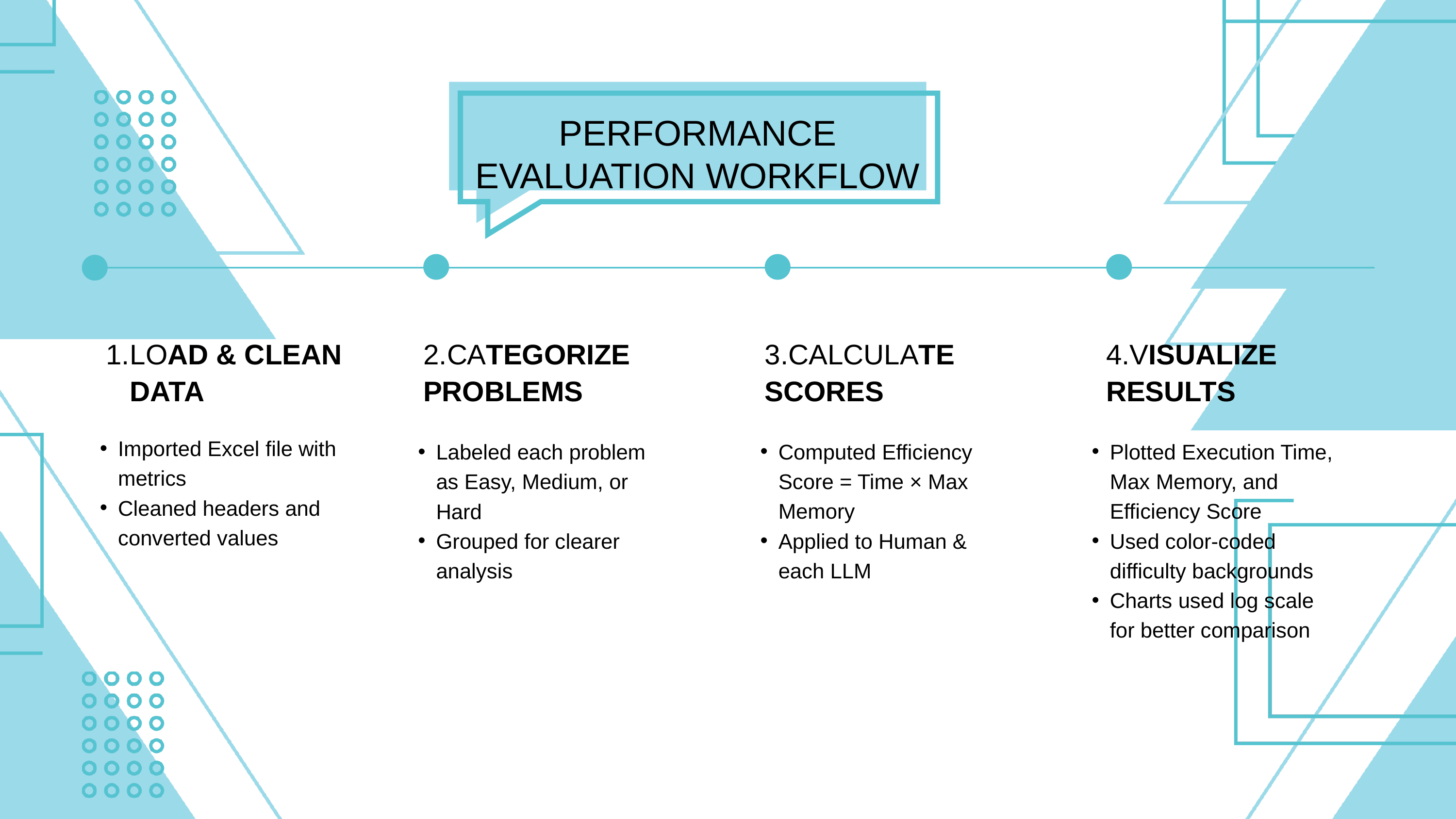

PERFORMANCE EVALUATION WORKFLOW

LOAD & CLEAN DATA
2.CATEGORIZE PROBLEMS
3.CALCULATE SCORES
4.VISUALIZE RESULTS

Imported Excel file with metrics
Cleaned headers and converted values
Computed Efficiency Score = Time × Max Memory
Applied to Human & each LLM

Plotted Execution Time, Max Memory, and Efficiency Score
Used color-coded difficulty backgrounds
Charts used log scale for better comparison

Labeled each problem as Easy, Medium, or Hard
Grouped for clearer analysis